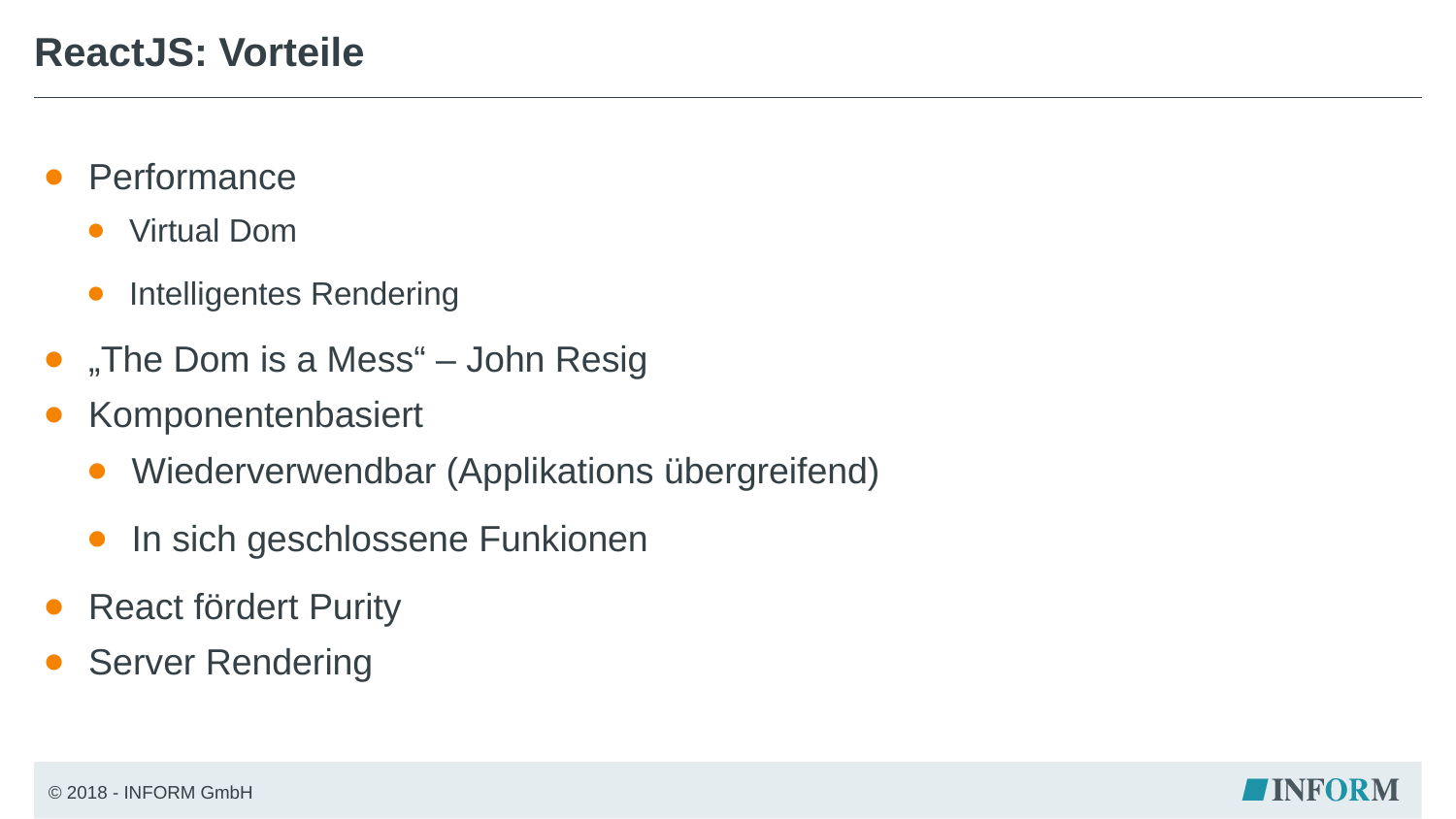

# ReactJS: Vorteile
Performance
Virtual Dom
Intelligentes Rendering
„The Dom is a Mess“ – John Resig
Komponentenbasiert
Wiederverwendbar (Applikations übergreifend)
In sich geschlossene Funkionen
React fördert Purity
Server Rendering